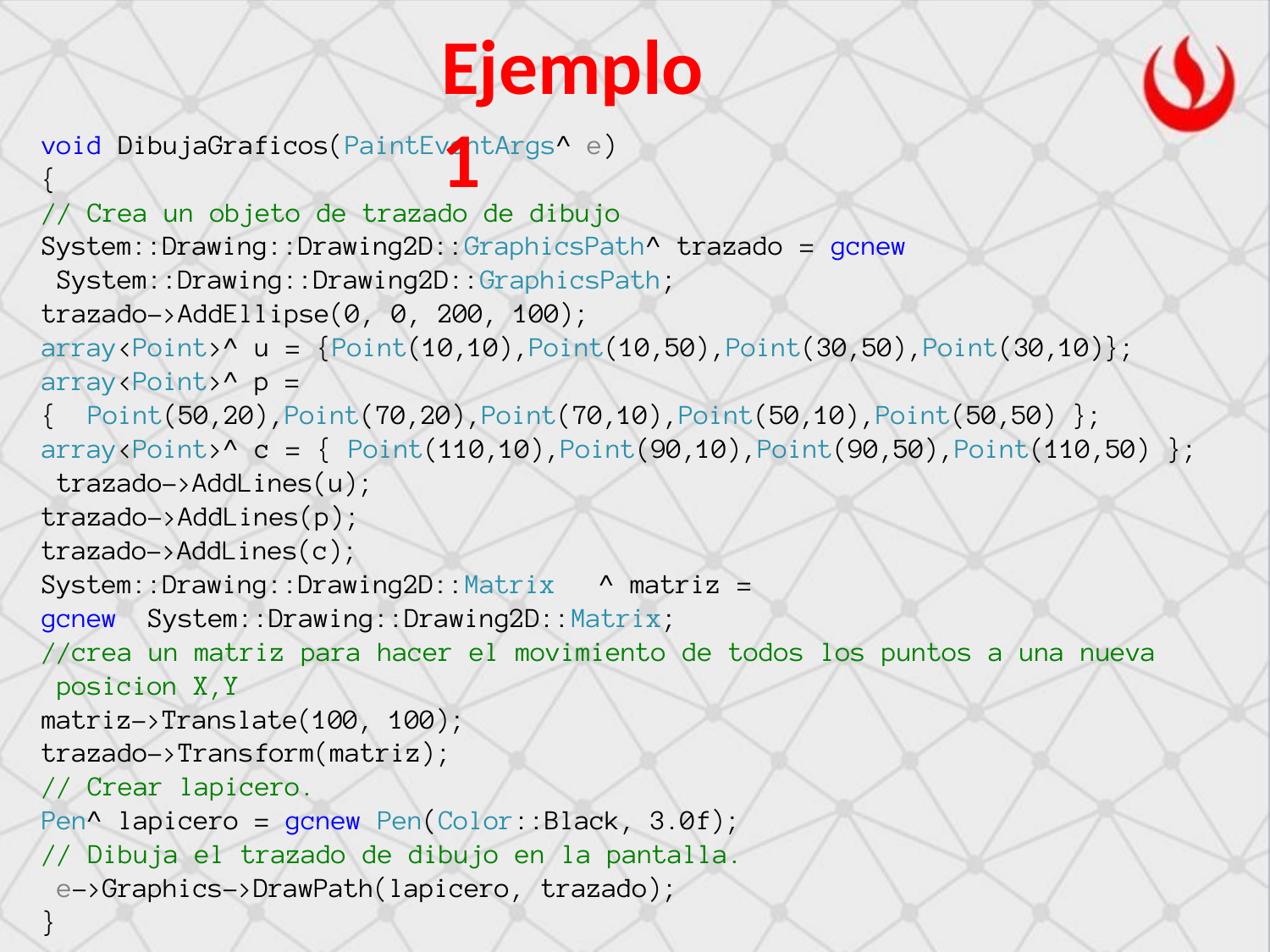

# Ejemplo 1
void DibujaGraficos(PaintEventArgs^ e)
{
// Crea un objeto de trazado de dibujo  System::Drawing::Drawing2D::GraphicsPath^ trazado = gcnew  System::Drawing::Drawing2D::GraphicsPath;
trazado->AddEllipse(0, 0, 200, 100);
array<Point>^ u = {Point(10,10),Point(10,50),Point(30,50),Point(30,10)};  array<Point>^ p = {  Point(50,20),Point(70,20),Point(70,10),Point(50,10),Point(50,50) };  array<Point>^ c = { Point(110,10),Point(90,10),Point(90,50),Point(110,50) };  trazado->AddLines(u);
trazado->AddLines(p);
trazado->AddLines(c);  System::Drawing::Drawing2D::Matrix	^ matriz = gcnew  System::Drawing::Drawing2D::Matrix;
//crea un matriz para hacer el movimiento de todos los puntos a una nueva  posicion X,Y
matriz->Translate(100, 100);
trazado->Transform(matriz);
// Crear lapicero.
Pen^ lapicero = gcnew Pen(Color::Black, 3.0f);
// Dibuja el trazado de dibujo en la pantalla.  e->Graphics->DrawPath(lapicero, trazado);
}